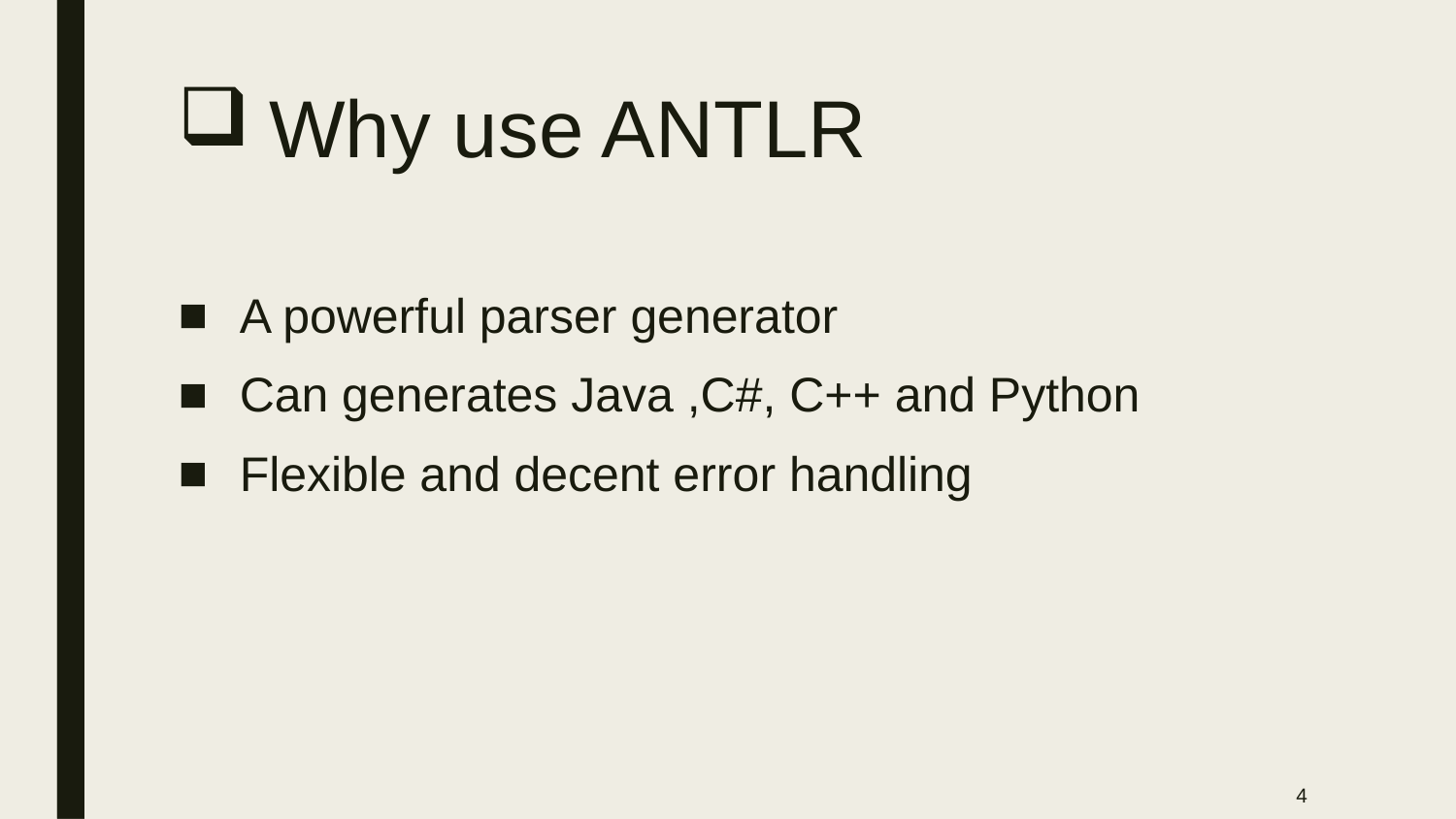

# Why use ANTLR
A powerful parser generator
Can generates Java ,C#, C++ and Python
Flexible and decent error handling

4